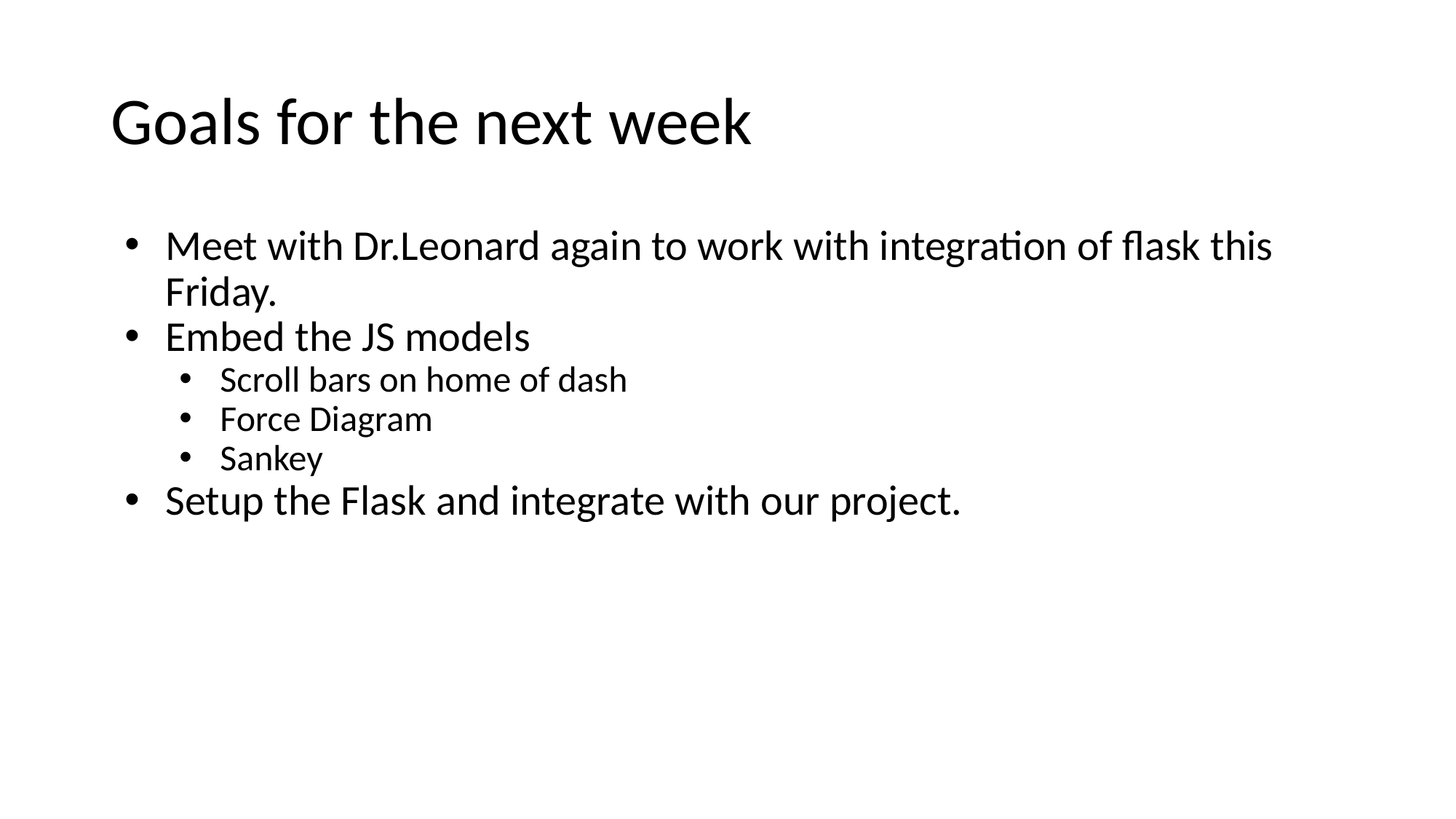

# Goals for the next week
Meet with Dr.Leonard again to work with integration of flask this Friday.
Embed the JS models
Scroll bars on home of dash
Force Diagram
Sankey
Setup the Flask and integrate with our project.